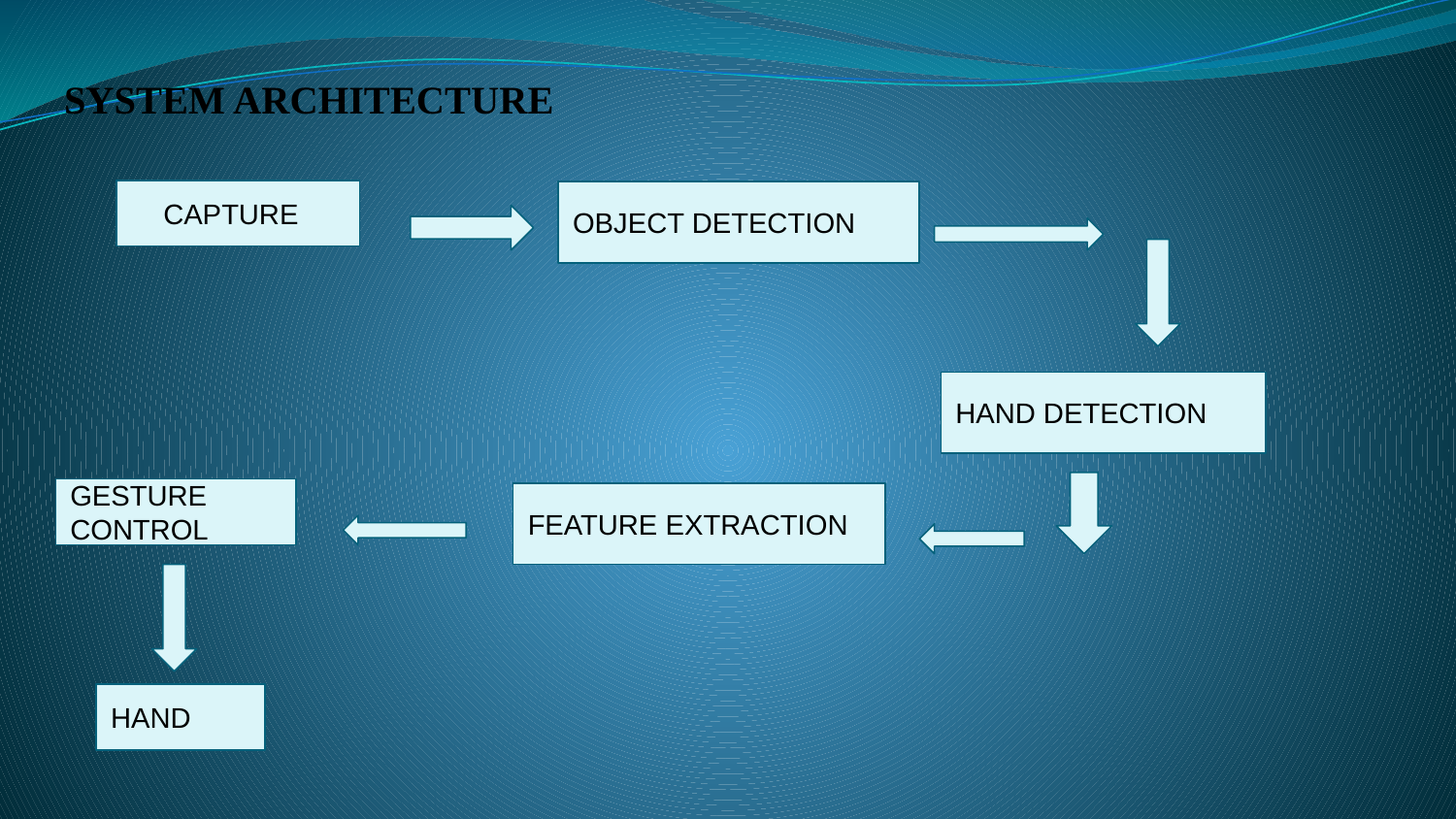

SYSTEM ARCHITECTURE
    CAPTURE
OBJECT DETECTION

HAND DETECTION

GESTURE CONTROL
FEATURE EXTRACTION

HAND